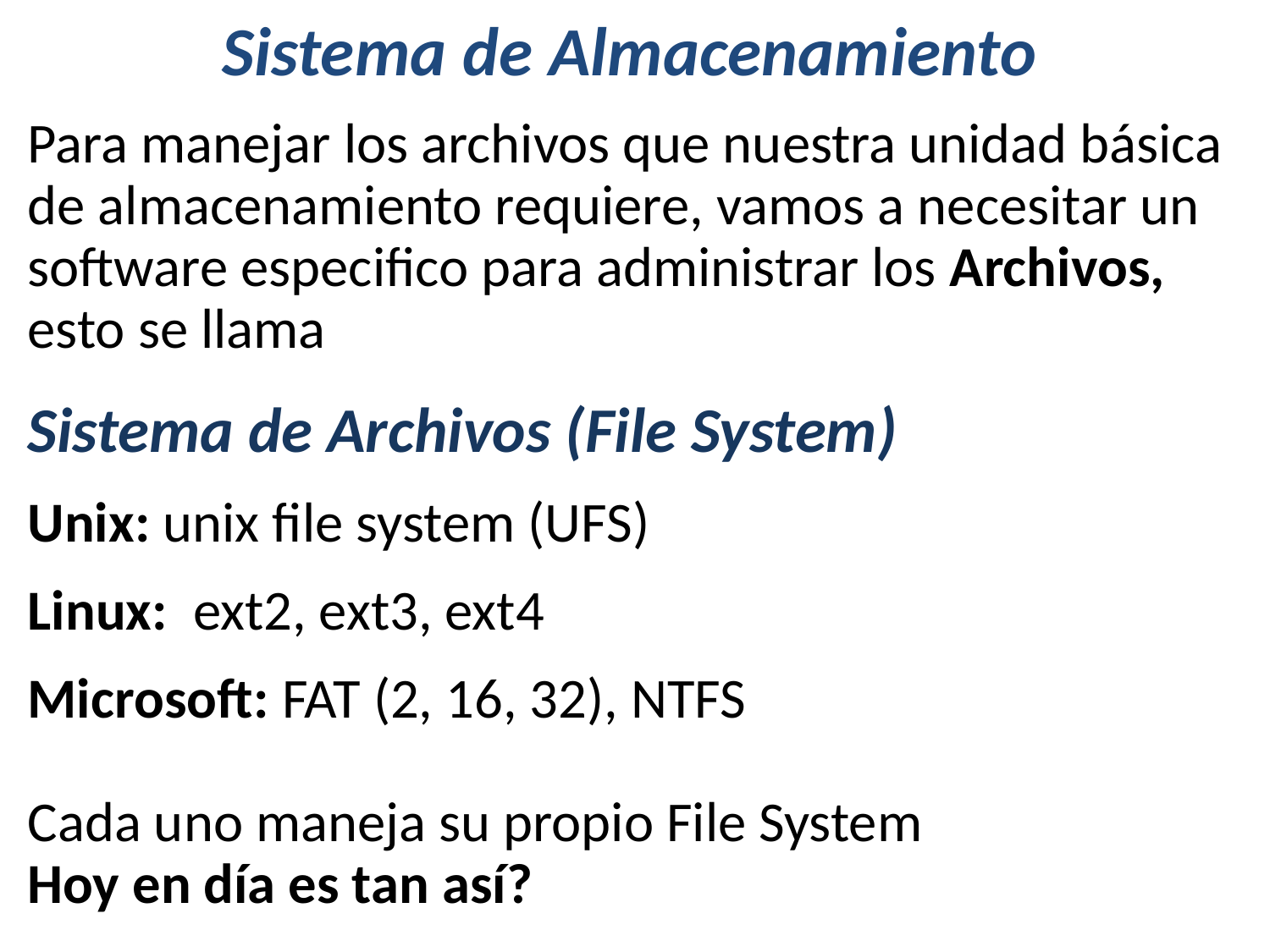

# Sistema de Almacenamiento
Para manejar los archivos que nuestra unidad básica de almacenamiento requiere, vamos a necesitar un software especifico para administrar los Archivos, esto se llama

Sistema de Archivos (File System)

Unix: unix file system (UFS)

Linux:  ext2, ext3, ext4

Microsoft: FAT (2, 16, 32), NTFS

Cada uno maneja su propio File System
Hoy en día es tan así?